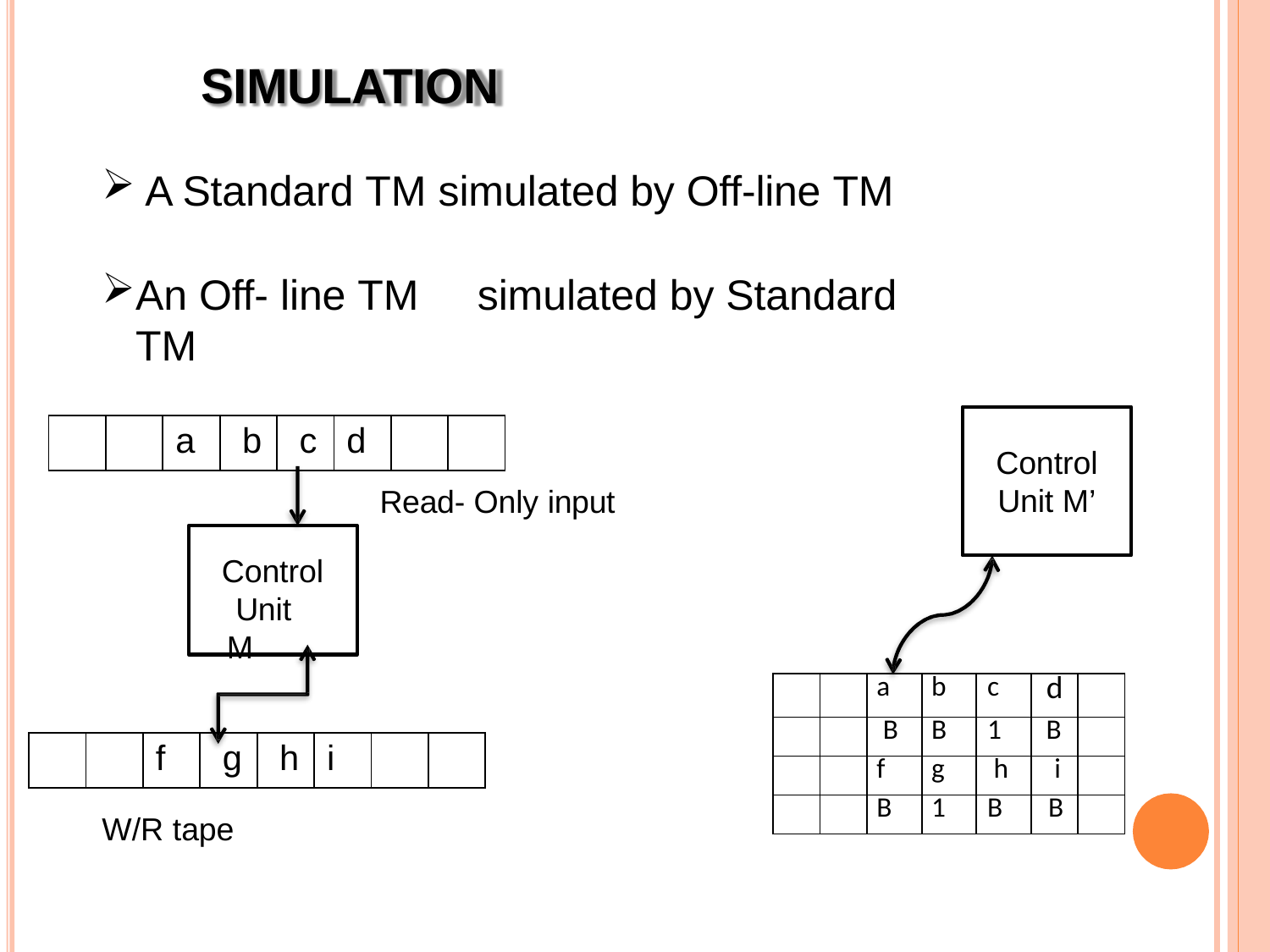

# SIMULATION

A Standard TM simulated by Off-line TM

An Off- line TM	simulated by Standard TM

|  |  | a | b | c | d |  |  |
| --- | --- | --- | --- | --- | --- | --- | --- |
Control
Unit M’

Read- Only input

Control  Unit M

|  |  | a | b | c | d |  |
| --- | --- | --- | --- | --- | --- | --- |
|  |  | B | B | 1 | B |  |
|  |  | f | g | h | i |  |
|  |  | B | 1 | B | B |  |
|  |  | f | g | h | i |  |  |
| --- | --- | --- | --- | --- | --- | --- | --- |
W/R tape